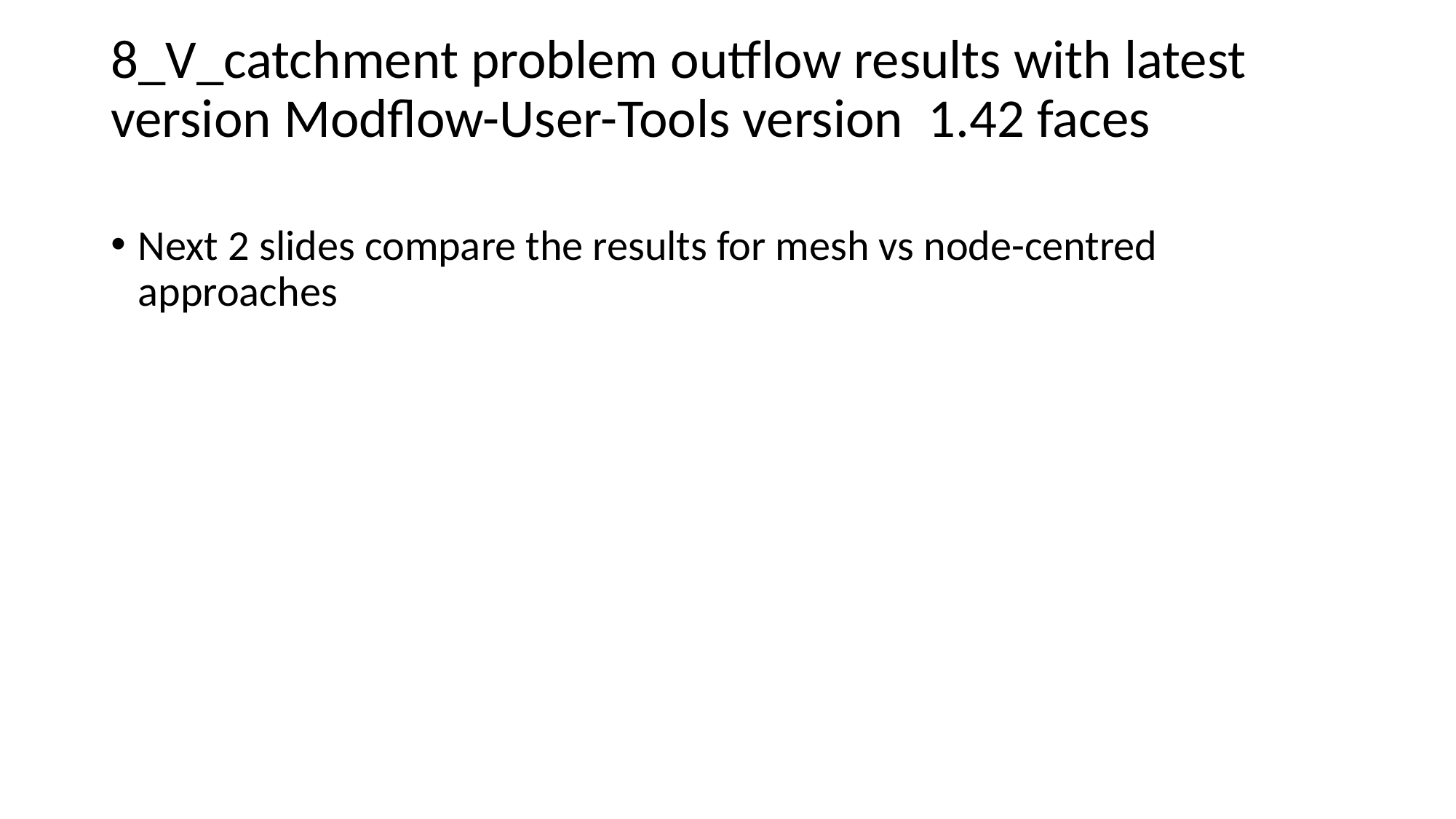

# 8_V_catchment problem outflow results with latest version Modflow-User-Tools version  1.42 faces
Next 2 slides compare the results for mesh vs node-centred approaches